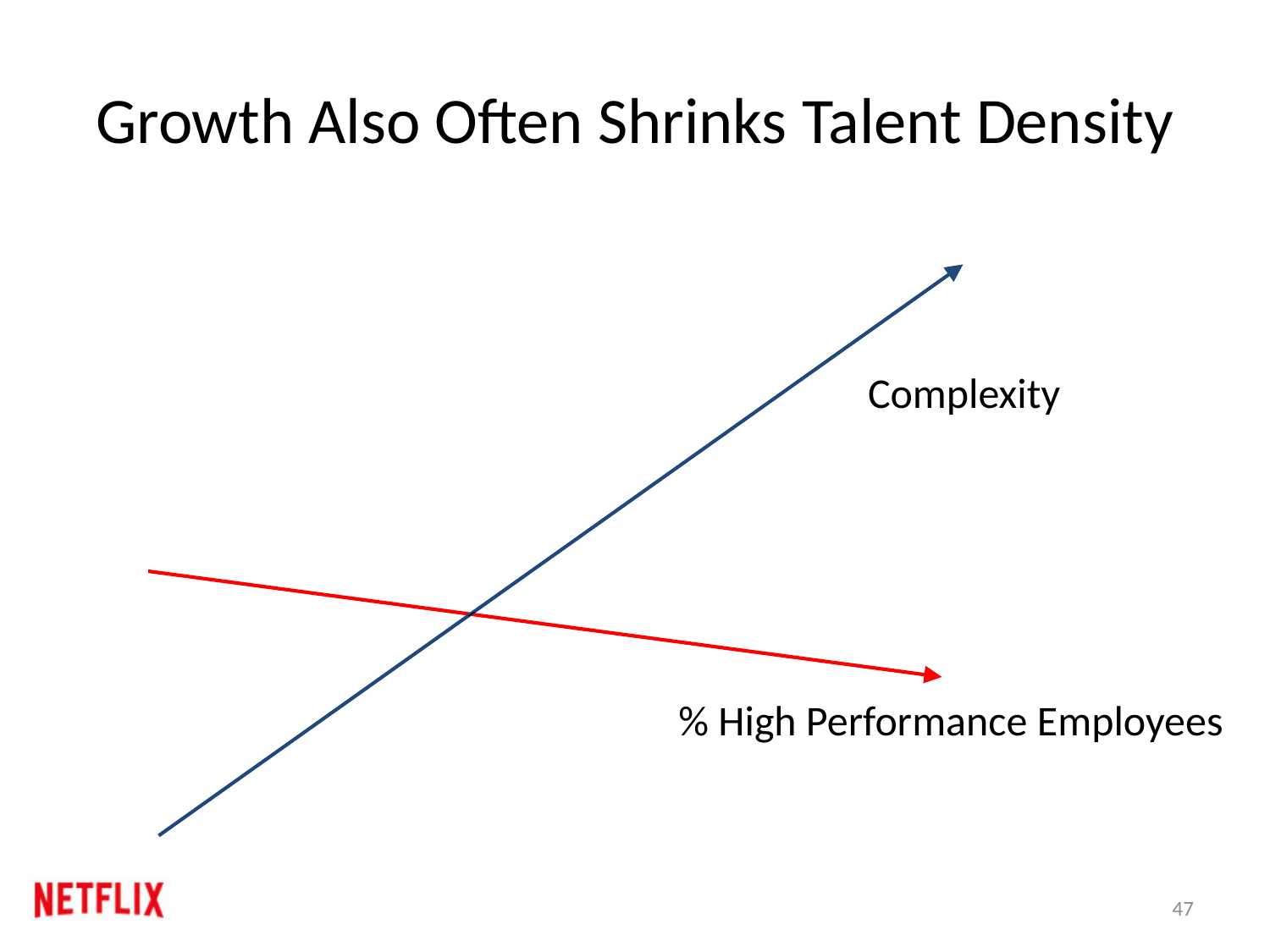

# Growth Also Often Shrinks Talent Density

Complexity

% High Performance Employees
47